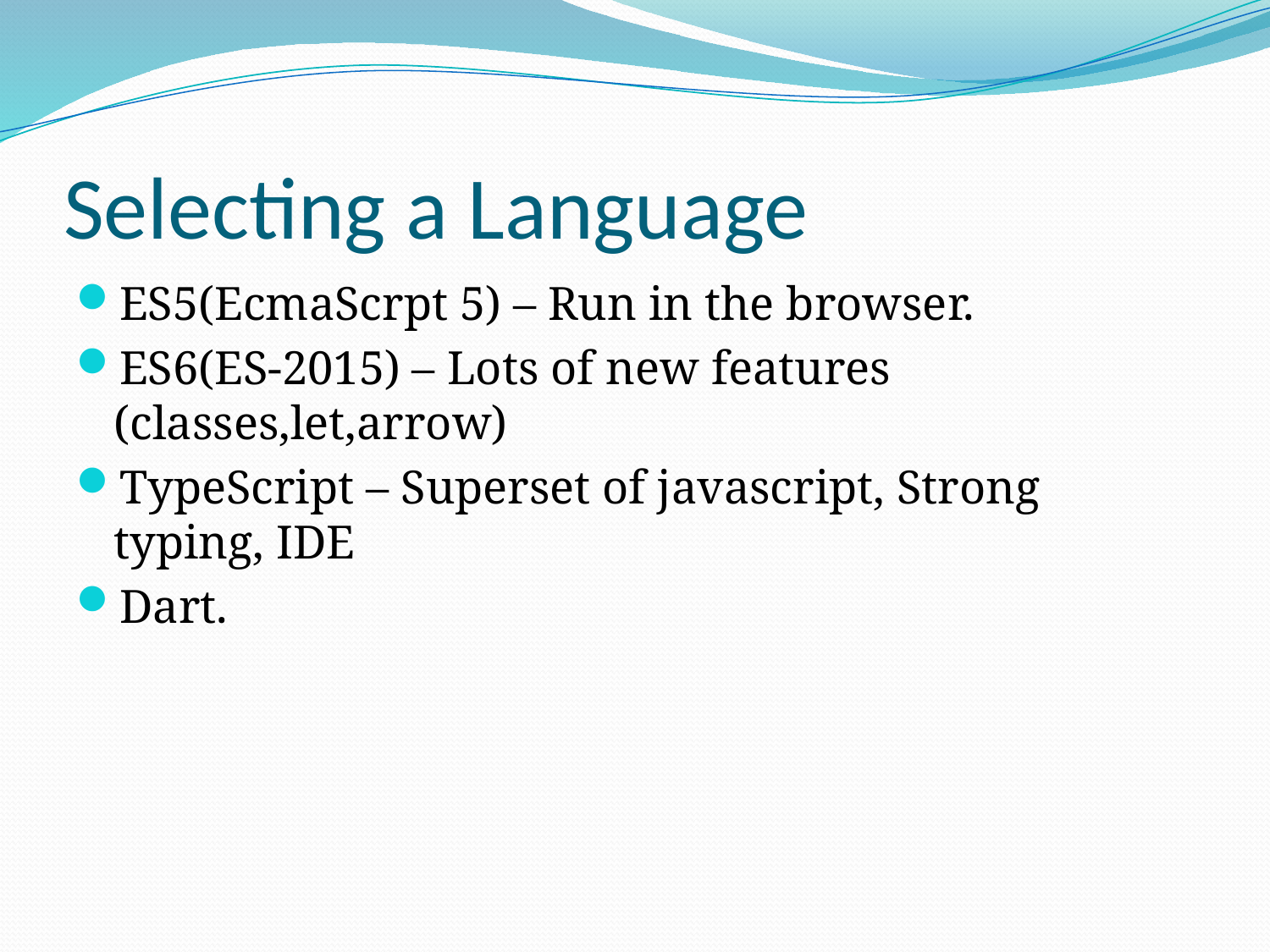

# Selecting a Language
ES5(EcmaScrpt 5) – Run in the browser.
ES6(ES-2015) – Lots of new features (classes,let,arrow)
TypeScript – Superset of javascript, Strong typing, IDE
Dart.